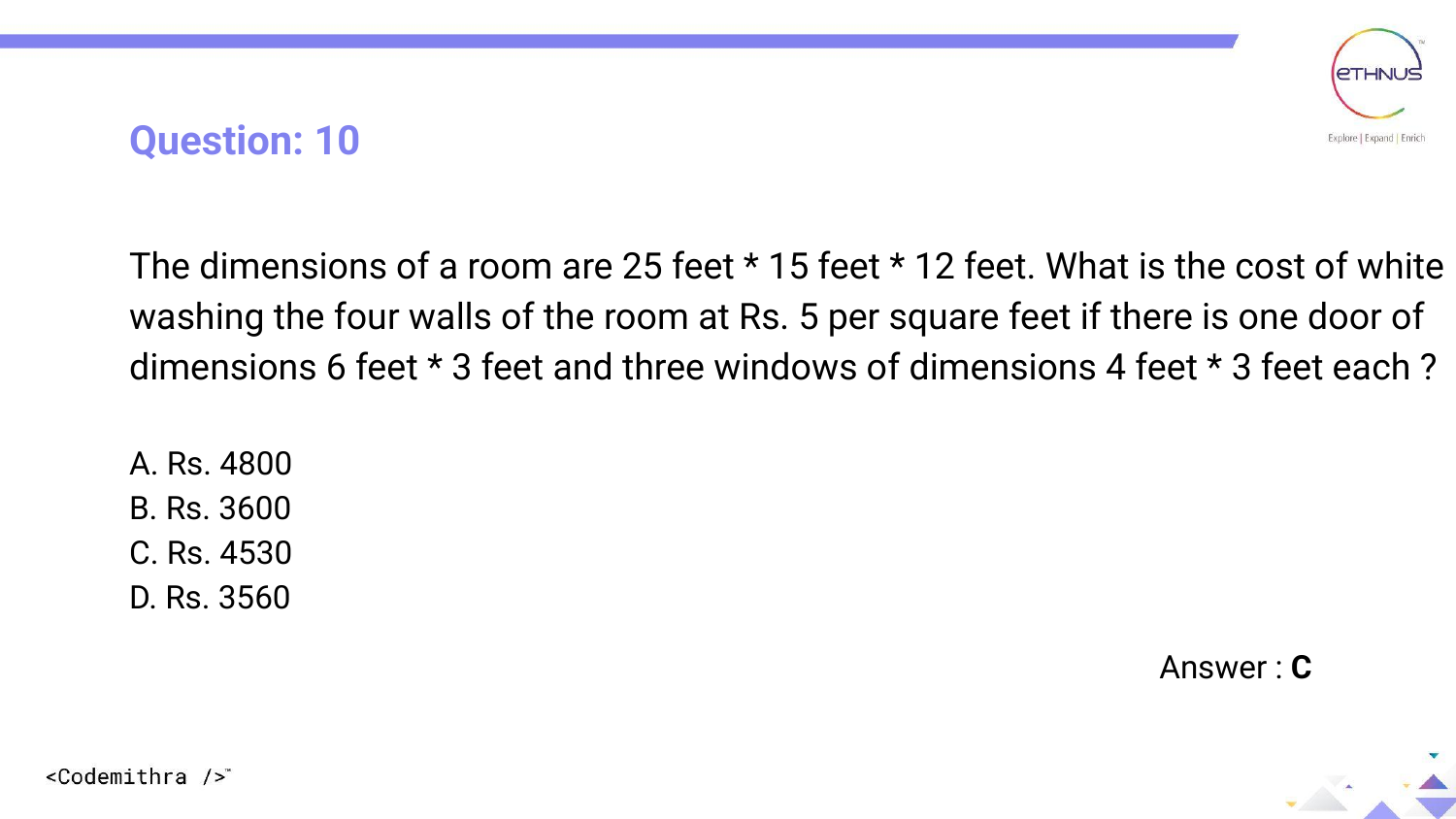

Question: 10
The dimensions of a room are 25 feet * 15 feet * 12 feet. What is the cost of white washing the four walls of the room at Rs. 5 per square feet if there is one door of dimensions 6 feet * 3 feet and three windows of dimensions 4 feet * 3 feet each ?

A. Rs. 4800
B. Rs. 3600
C. Rs. 4530
D. Rs. 3560

Answer : C